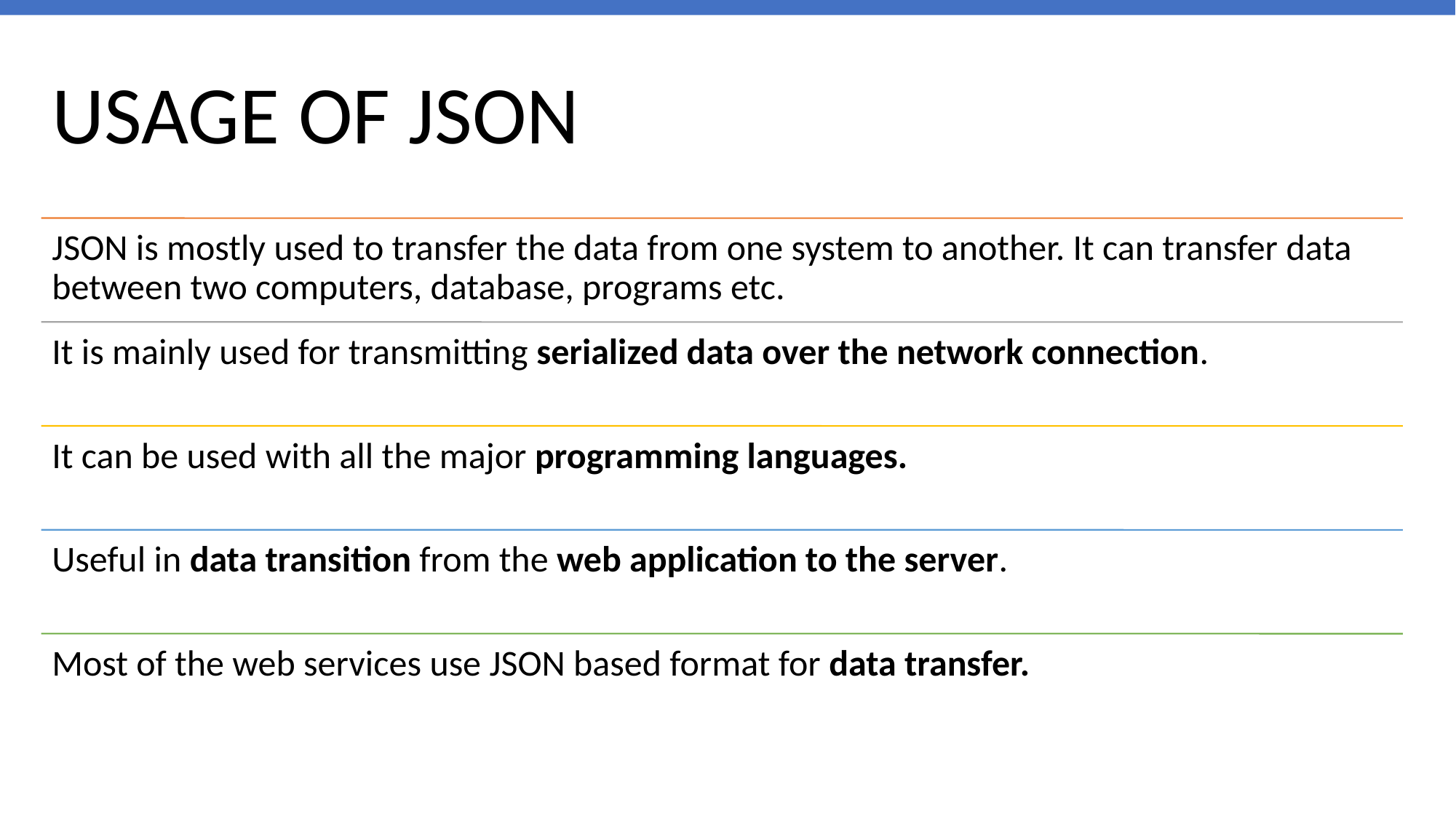

# USAGE OF JSON
JSON is mostly used to transfer the data from one system to another. It can transfer data between two computers, database, programs etc.
It is mainly used for transmitting serialized data over the network connection.
It can be used with all the major programming languages.
Useful in data transition from the web application to the server.
Most of the web services use JSON based format for data transfer.